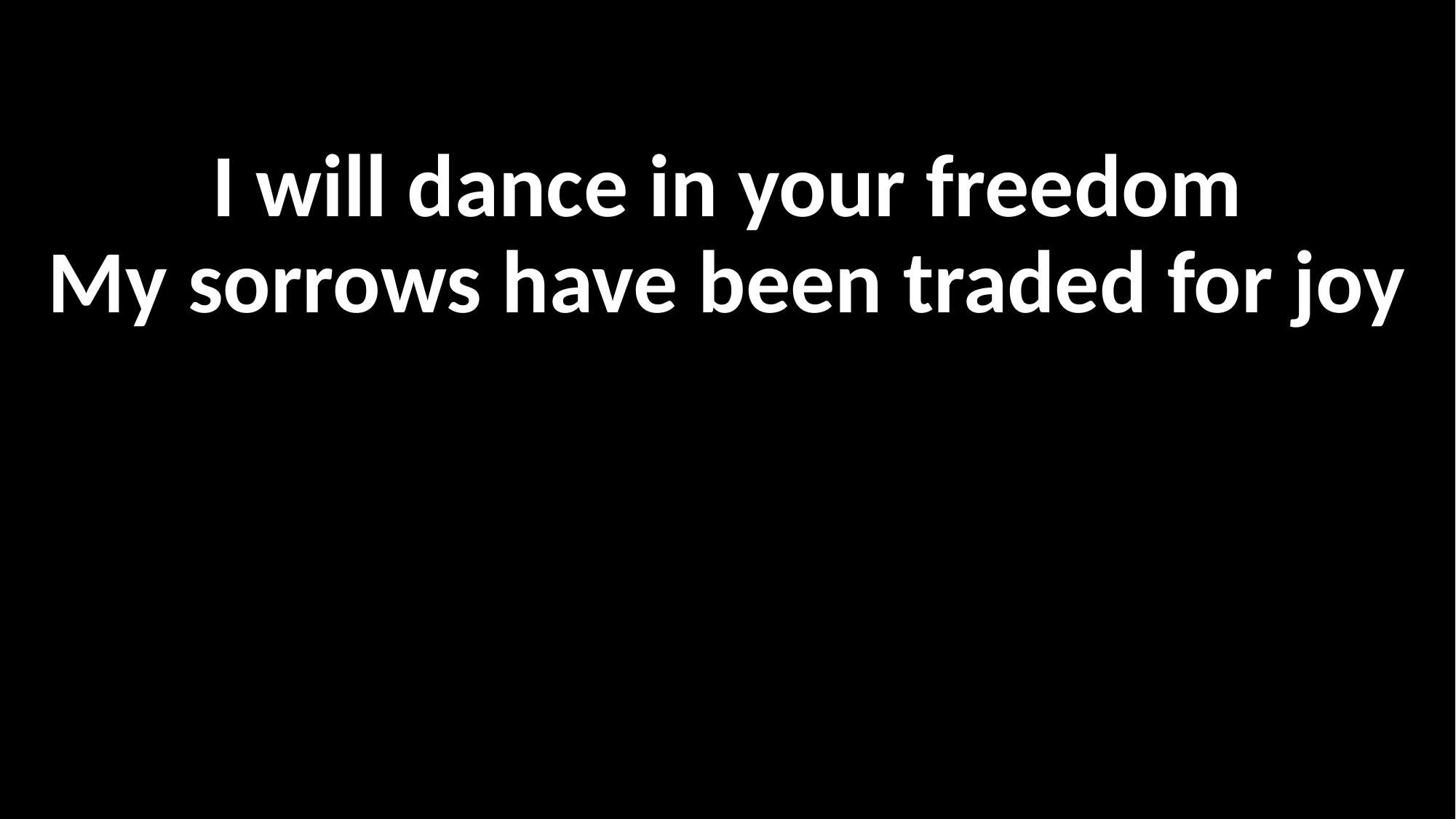

I will dance in your freedom
My sorrows have been traded for joy